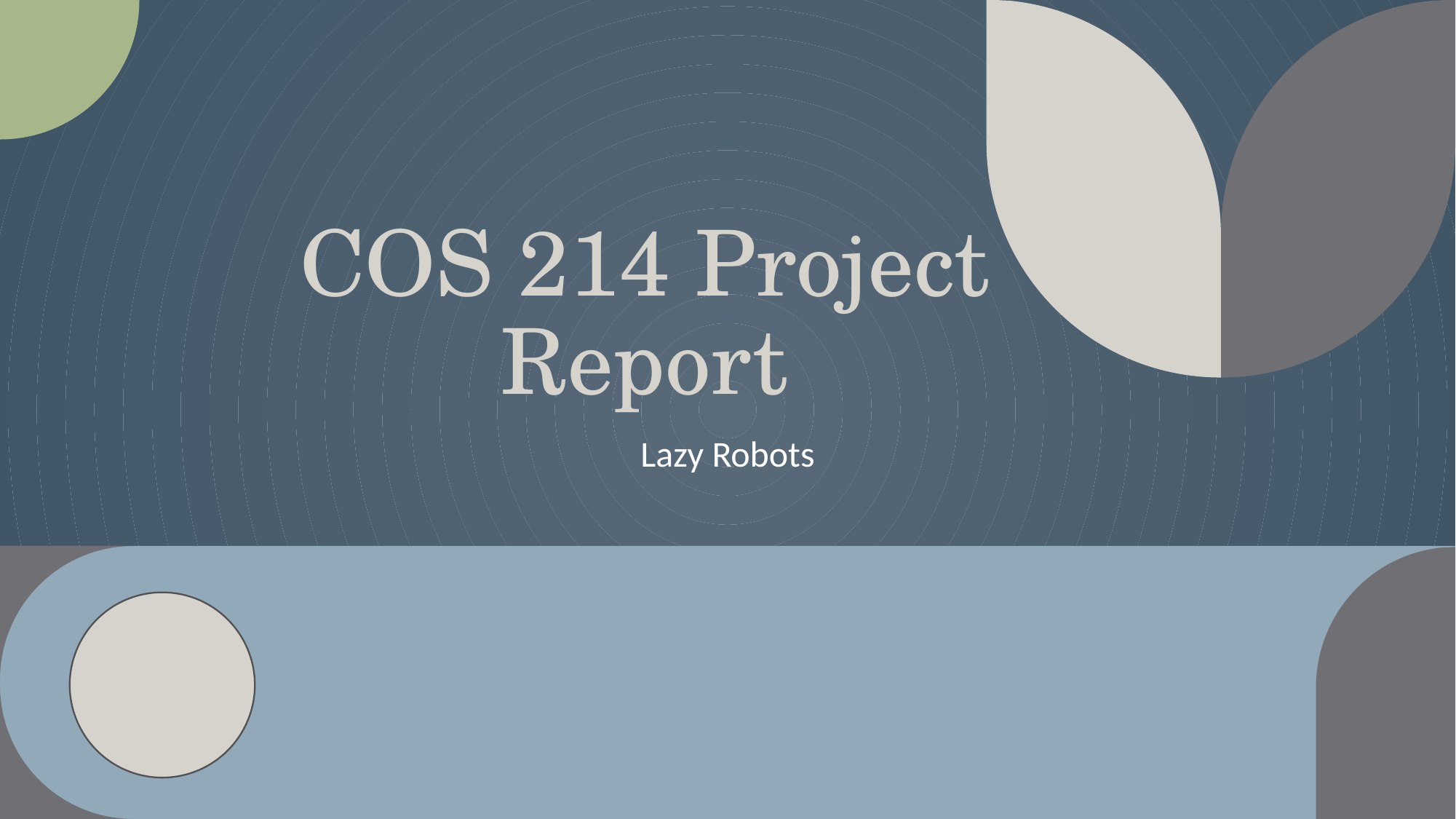

# COS 214 Project Report
Lazy Robots